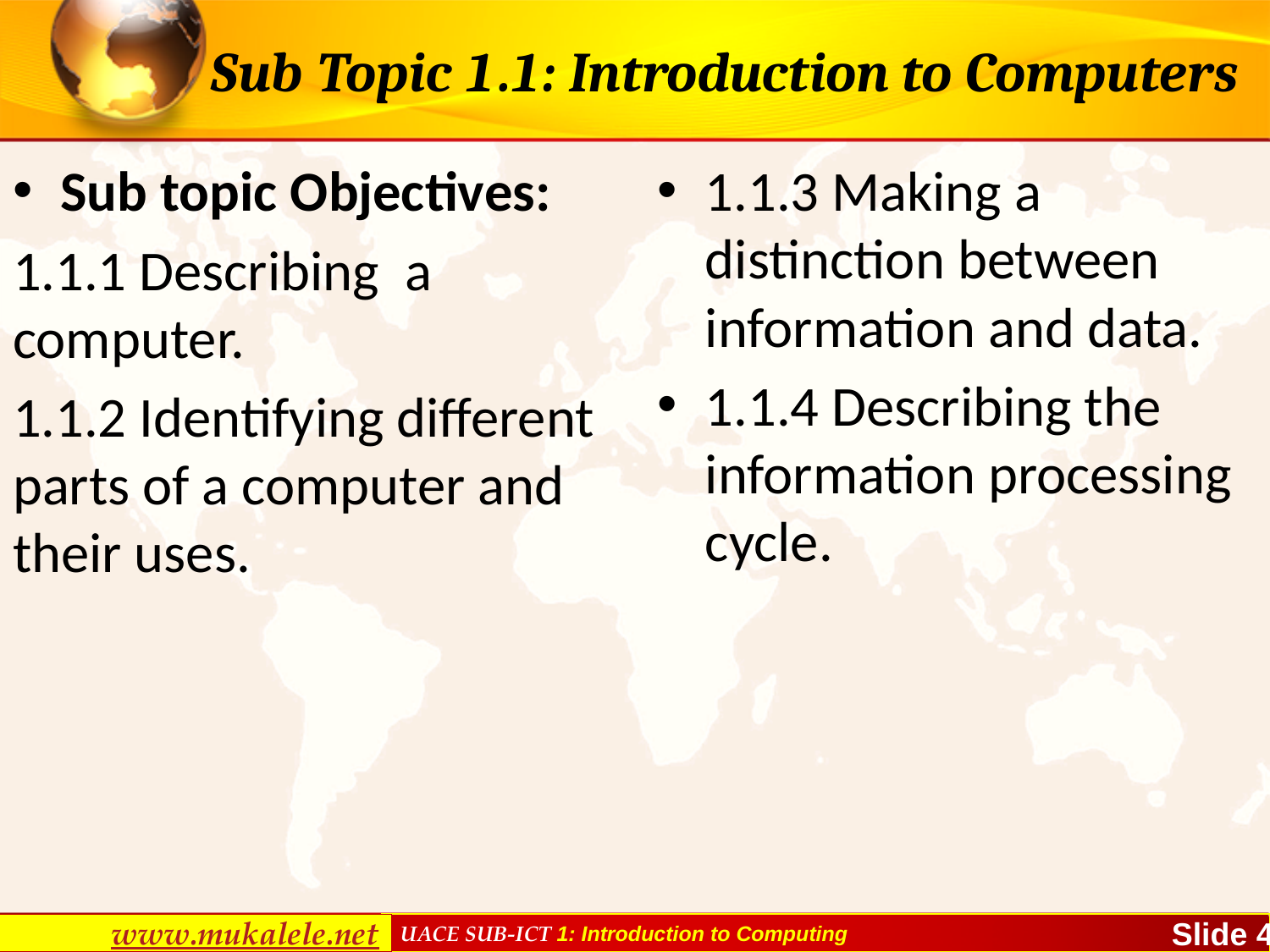

# Sub Topic 1.1: Introduction to Computers
Sub topic Objectives:
1.1.1 Describing  a computer.
1.1.2 Identifying different parts of a computer and their uses.
1.1.3 Making a distinction between information and data.
1.1.4 Describing the information processing cycle.